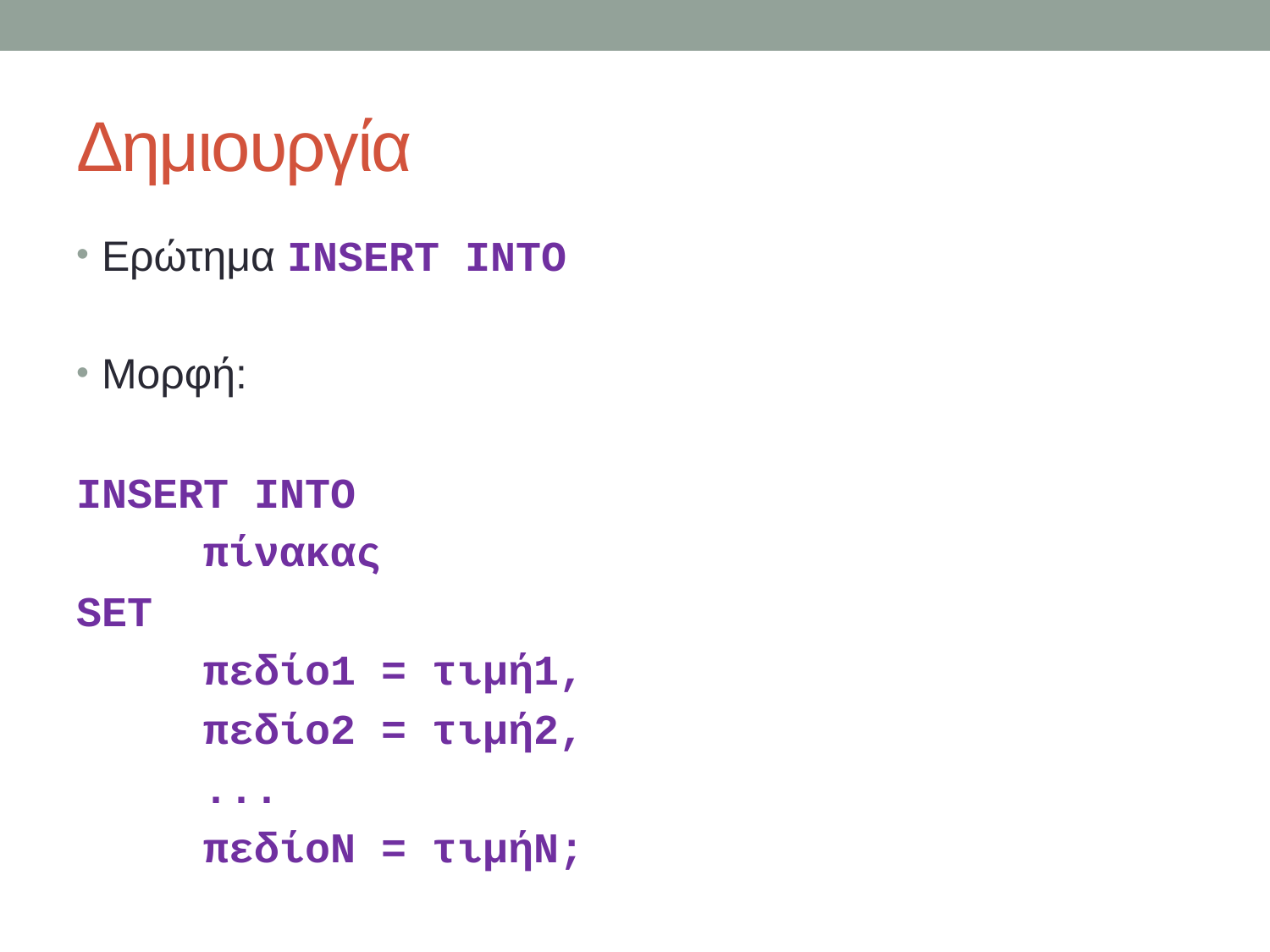

# Δημιουργία
Ερώτημα INSERT INTO

Μορφή:

INSERT INTO
	πίνακας
SET
	πεδίο1 = τιμή1,
	πεδίο2 = τιμή2,
	...
	πεδίοΝ = τιμήΝ;